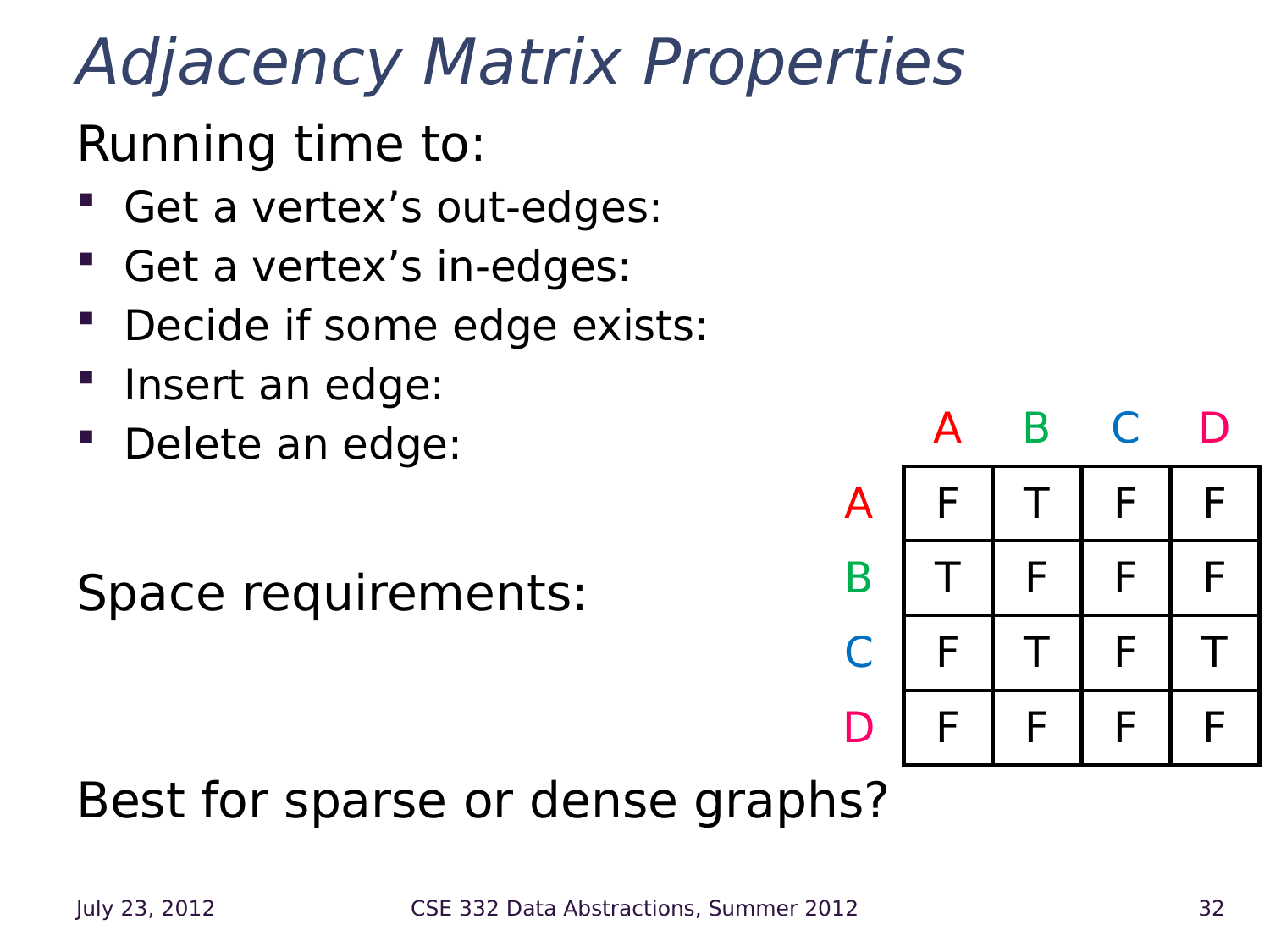

# Adjacency Matrix Properties
Running time to:
Get a vertex’s out-edges:
Get a vertex’s in-edges:
Decide if some edge exists:
Insert an edge:
Delete an edge:

Space requirements:

Best for sparse or dense graphs?

|  | A | B | C | D |
| --- | --- | --- | --- | --- |
| A | F | T | F | F |
| B | T | F | F | F |
| C | F | T | F | T |
| D | F | F | F | F |
July 23, 2012
CSE 332 Data Abstractions, Summer 2012
32